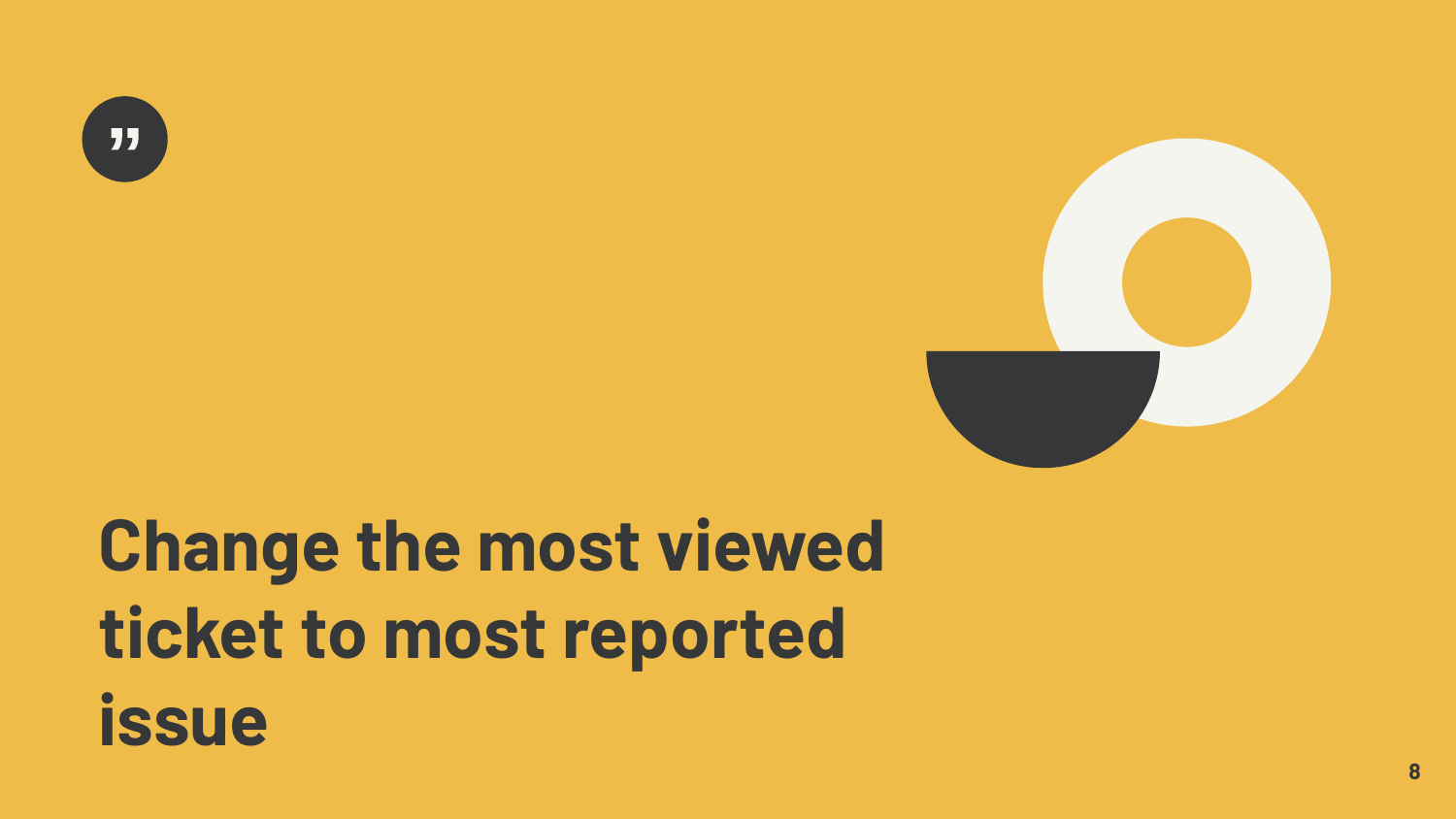

Change the most viewed ticket to most reported issue
8